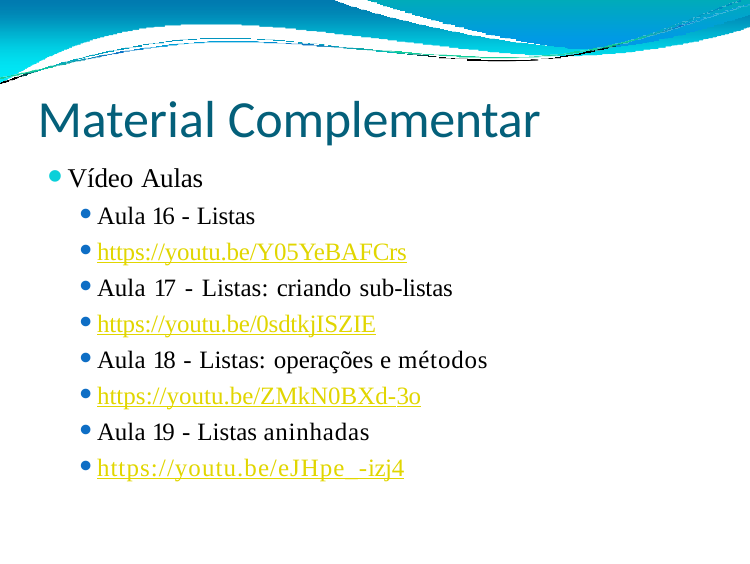

# Material Complementar
Vídeo Aulas
Aula 16 - Listas
https://youtu.be/Y05YeBAFCrs
Aula 17 - Listas: criando sub-listas
https://youtu.be/0sdtkjISZIE
Aula 18 - Listas: operações e métodos
https://youtu.be/ZMkN0BXd-3o
Aula 19 - Listas aninhadas
https://youtu.be/eJHpe_-izj4